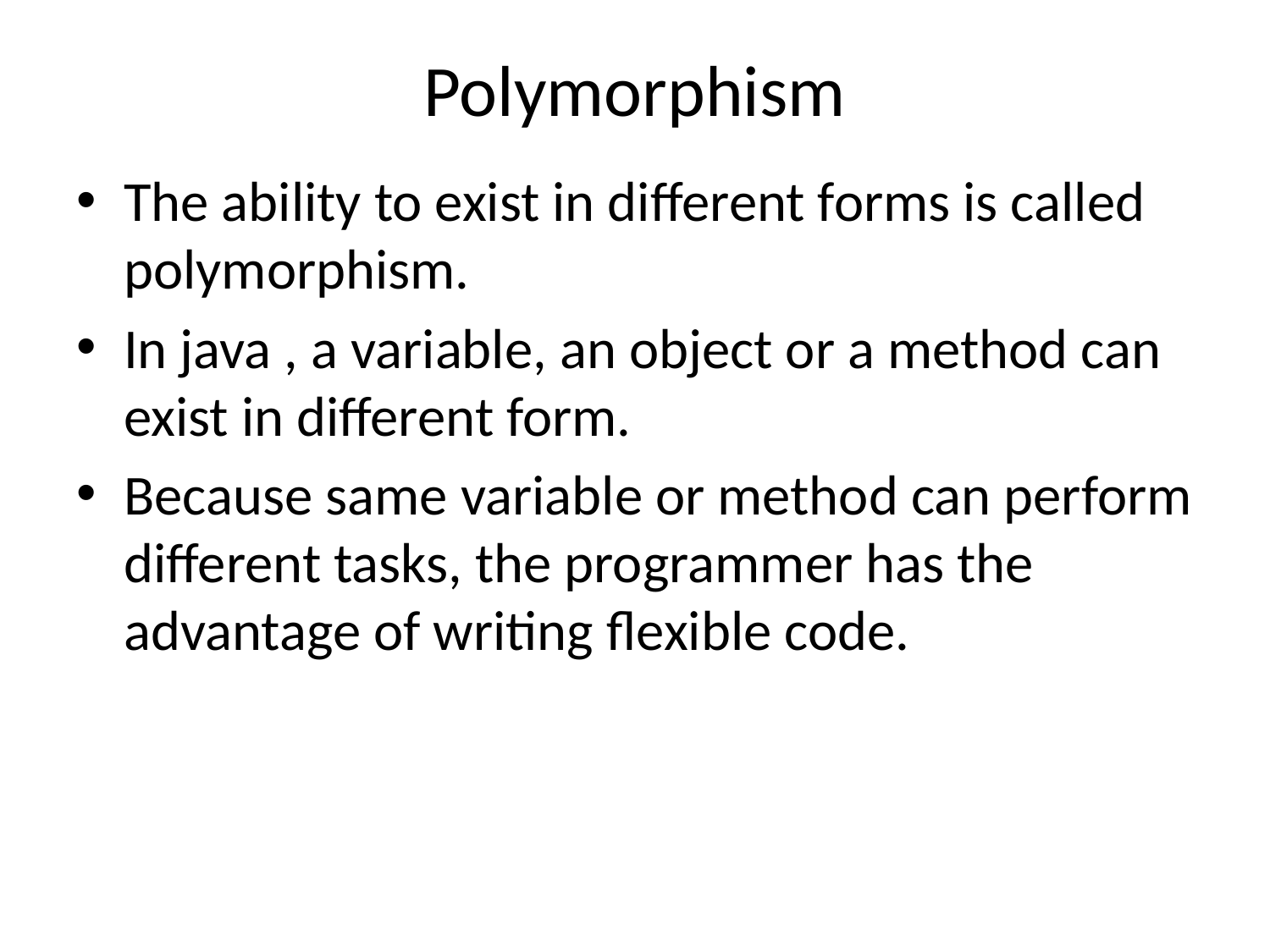

# Polymorphism
The ability to exist in different forms is called polymorphism.
In java , a variable, an object or a method can exist in different form.
Because same variable or method can perform different tasks, the programmer has the advantage of writing flexible code.